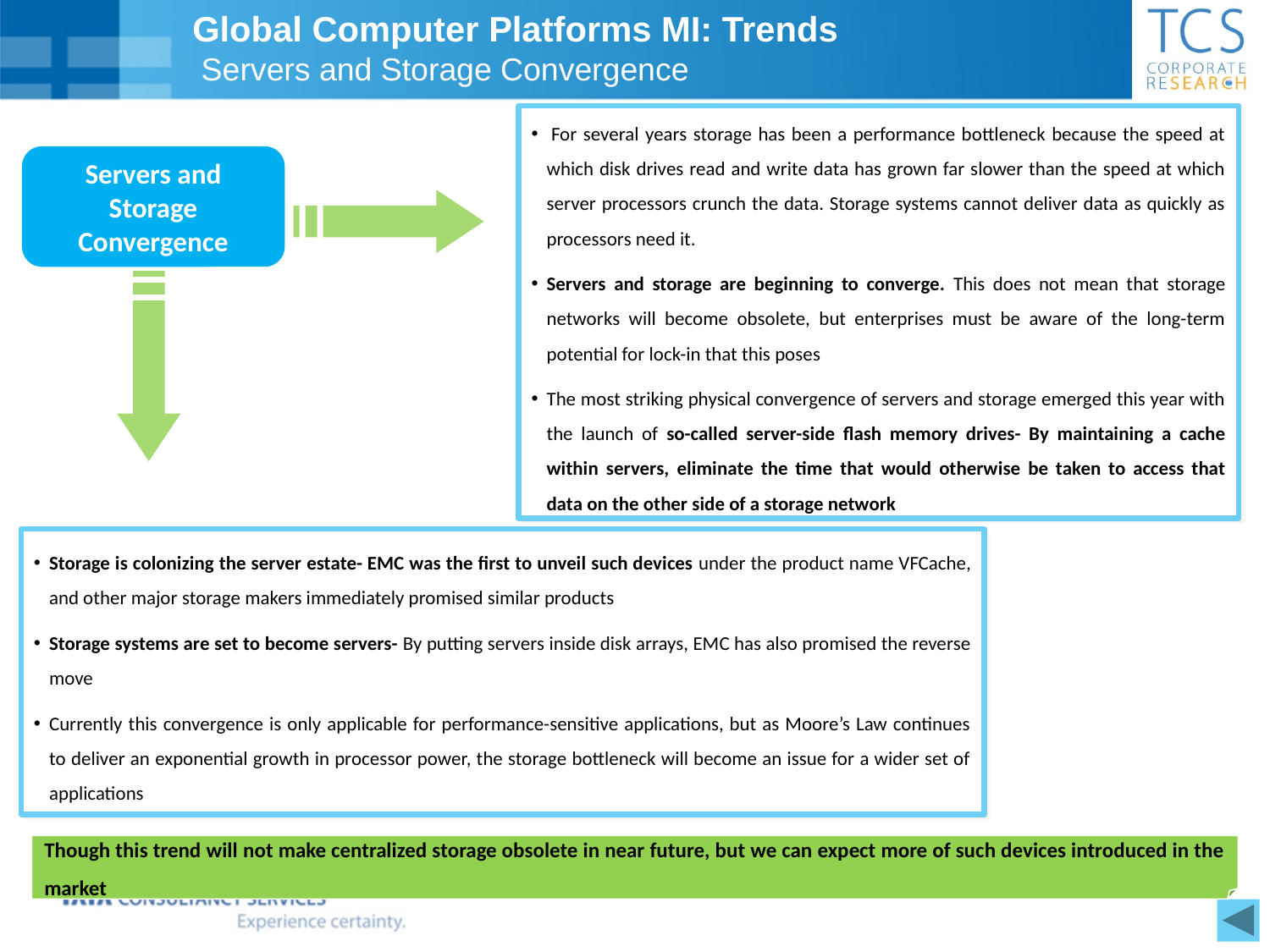

Global Computer Platforms MI: Trends
 Servers and Storage Convergence
 For several years storage has been a performance bottleneck because the speed at which disk drives read and write data has grown far slower than the speed at which server processors crunch the data. Storage systems cannot deliver data as quickly as processors need it.
Servers and storage are beginning to converge. This does not mean that storage networks will become obsolete, but enterprises must be aware of the long-term potential for lock-in that this poses
The most striking physical convergence of servers and storage emerged this year with the launch of so-called server-side flash memory drives- By maintaining a cache within servers, eliminate the time that would otherwise be taken to access that data on the other side of a storage network
Servers and Storage Convergence

Storage is colonizing the server estate- EMC was the first to unveil such devices under the product name VFCache, and other major storage makers immediately promised similar products
Storage systems are set to become servers- By putting servers inside disk arrays, EMC has also promised the reverse move
Currently this convergence is only applicable for performance-sensitive applications, but as Moore’s Law continues to deliver an exponential growth in processor power, the storage bottleneck will become an issue for a wider set of applications
Though this trend will not make centralized storage obsolete in near future, but we can expect more of such devices introduced in the market